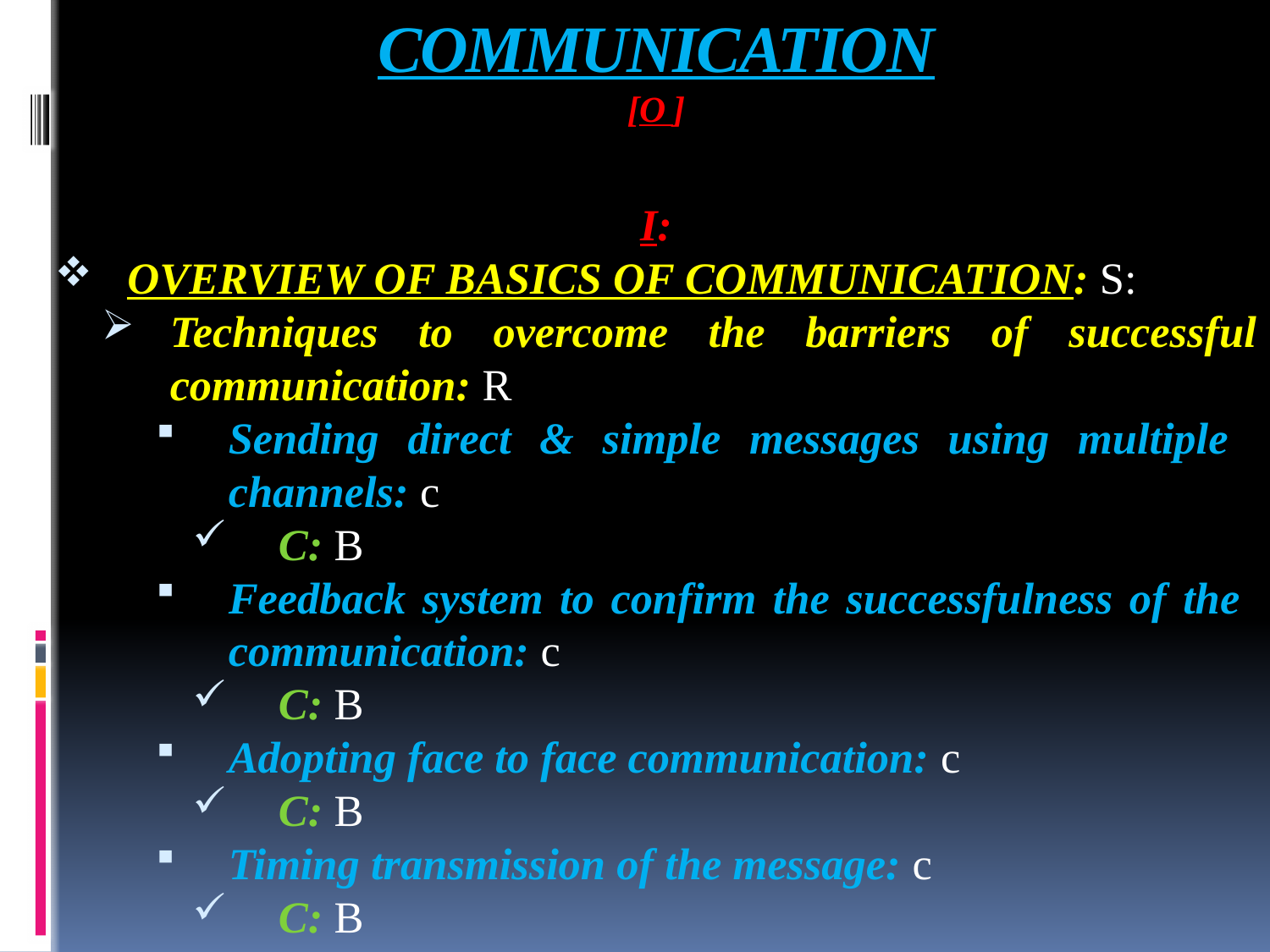

# COMMUNICATION [O ]
I:
OVERVIEW OF BASICS OF COMMUNICATION: S:
Techniques to overcome the barriers of successful communication: R
Sending direct & simple messages using multiple  channels: c
C: B
Feedback system to confirm the successfulness of the  communication: c
C: B
Adopting face to face communication: c
C: B
Timing transmission of the message: c
C: B